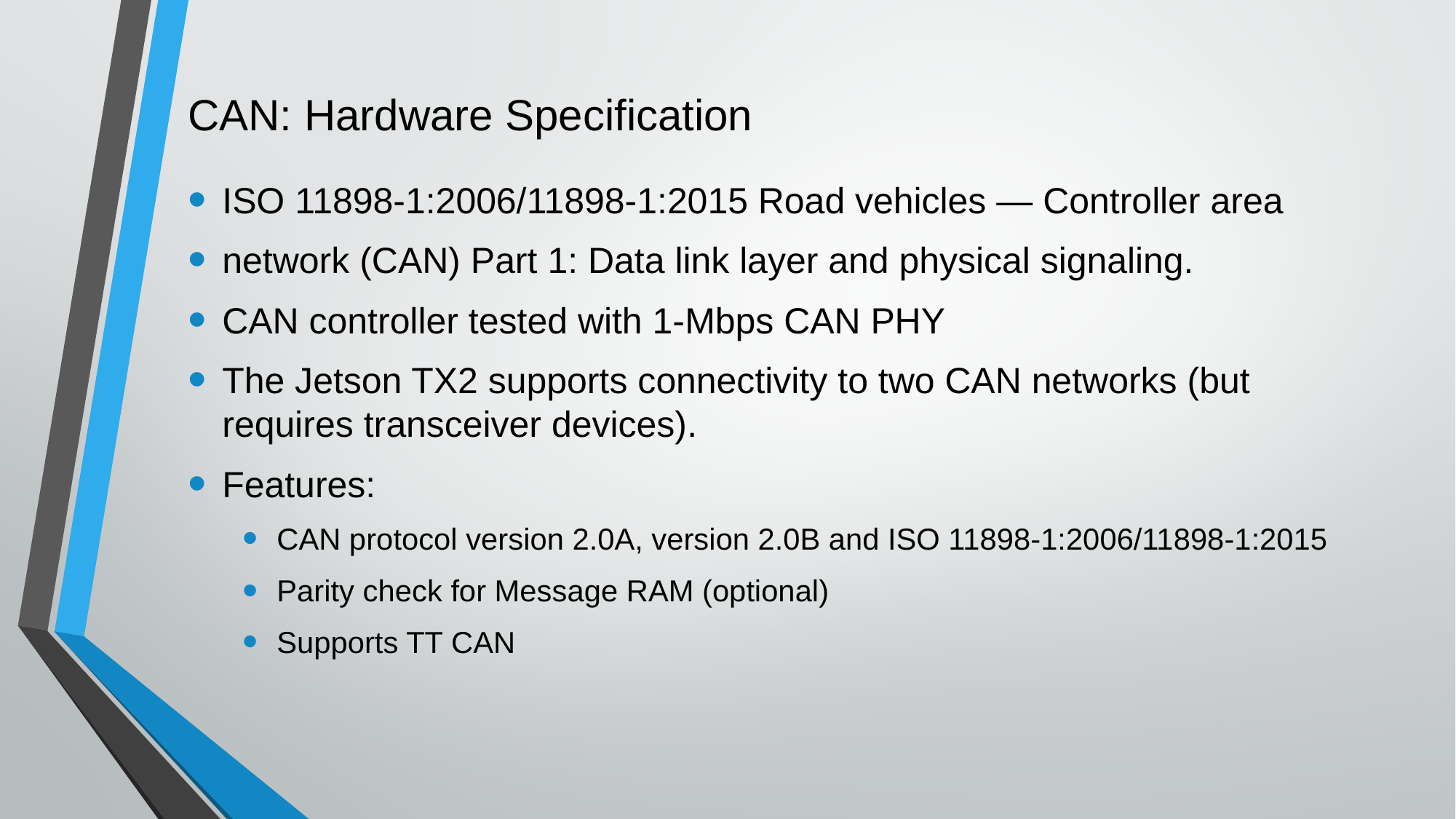

# CAN: Hardware Specification
ISO 11898-1:2006/11898-1:2015 Road vehicles — Controller area
network (CAN) Part 1: Data link layer and physical signaling.
CAN controller tested with 1-Mbps CAN PHY
The Jetson TX2 supports connectivity to two CAN networks (but requires transceiver devices).
Features:
CAN protocol version 2.0A, version 2.0B and ISO 11898-1:2006/11898-1:2015
Parity check for Message RAM (optional)
Supports TT CAN